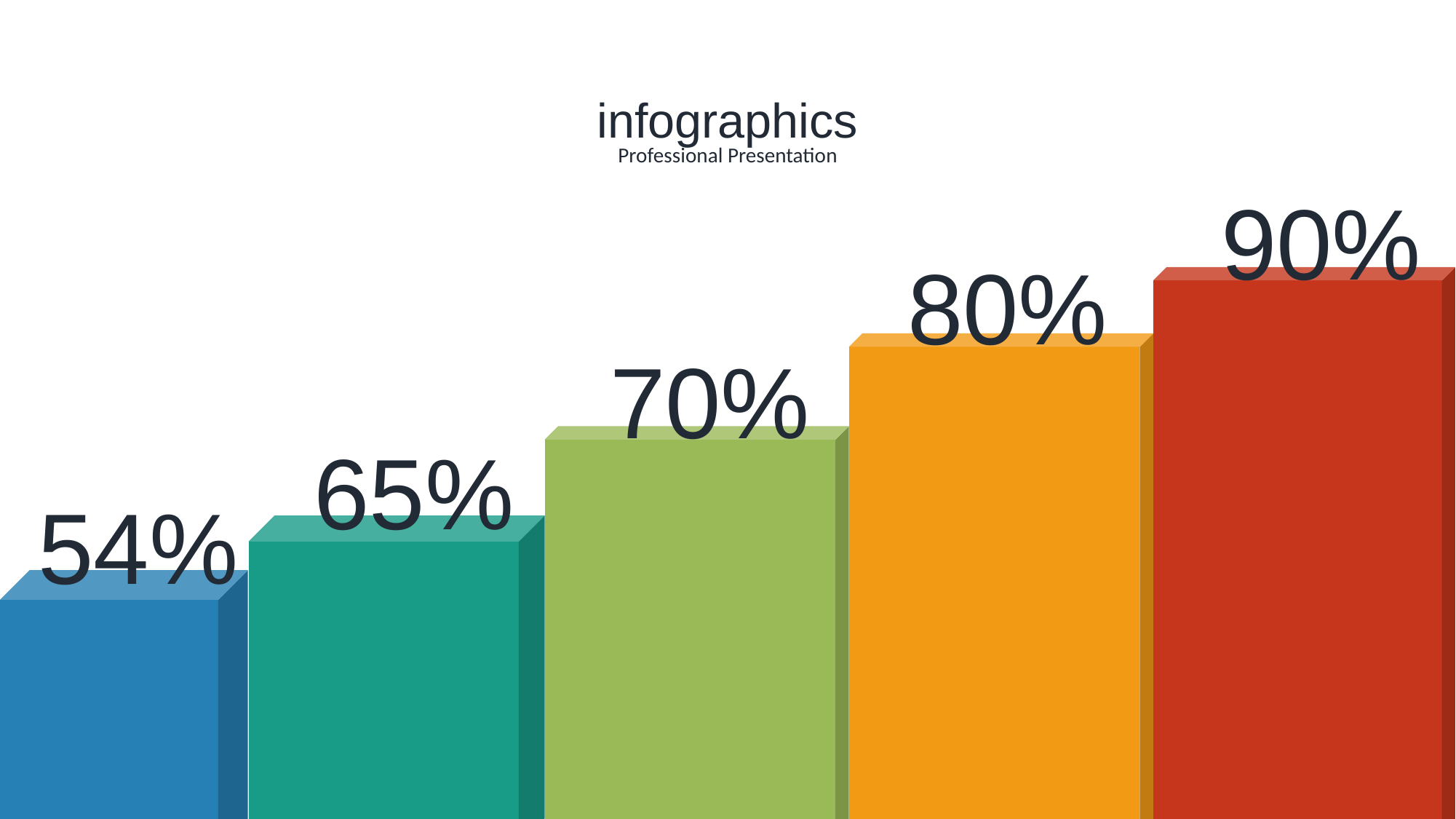

infographics
Professional Presentation
90%
80%

70%

65%

54%